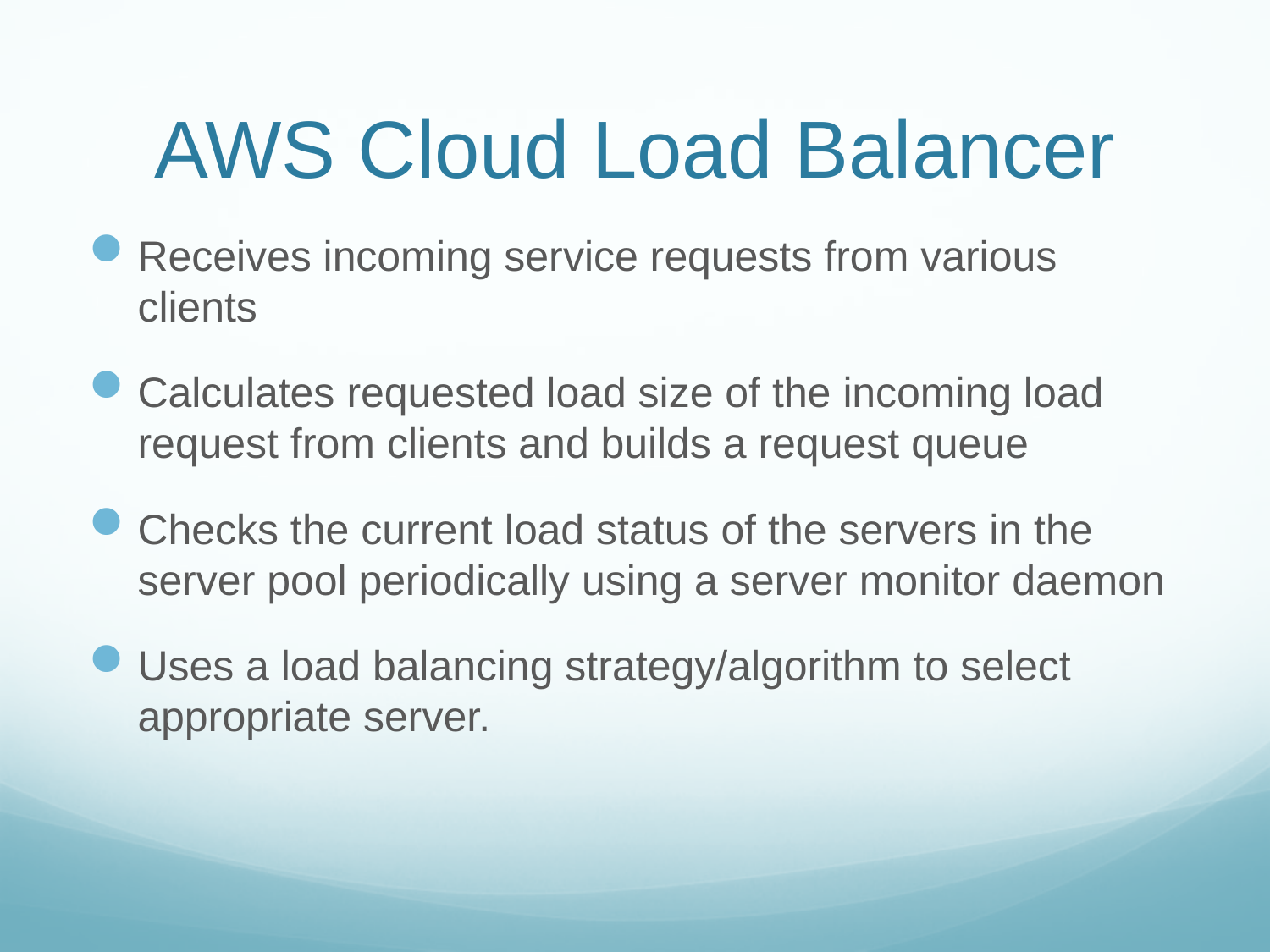

# AWS Cloud Load Balancer
Receives incoming service requests from various clients
Calculates requested load size of the incoming load request from clients and builds a request queue
Checks the current load status of the servers in the server pool periodically using a server monitor daemon
Uses a load balancing strategy/algorithm to select appropriate server.